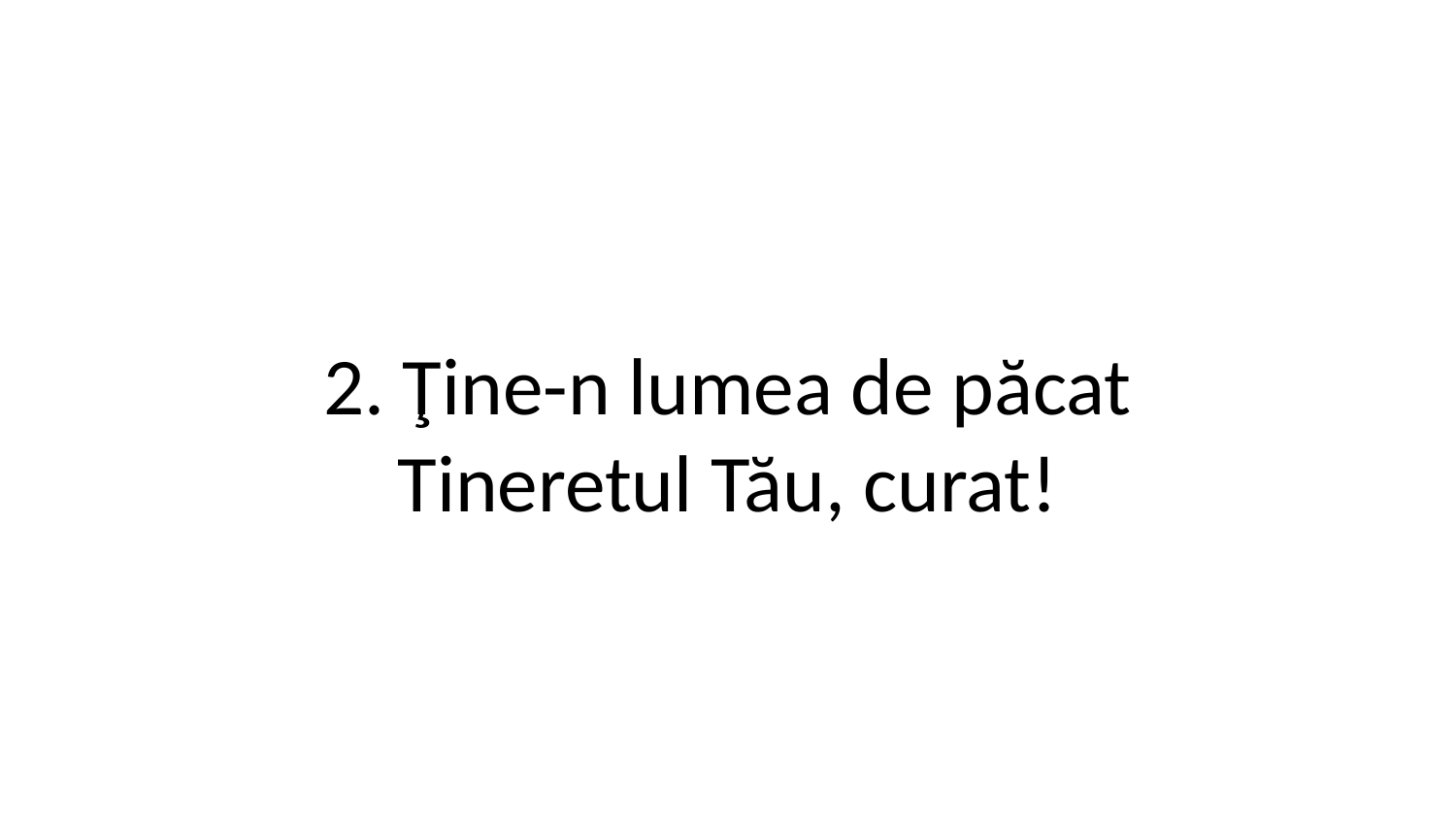

2. Ţine-n lumea de păcat
Tineretul Tău, curat!